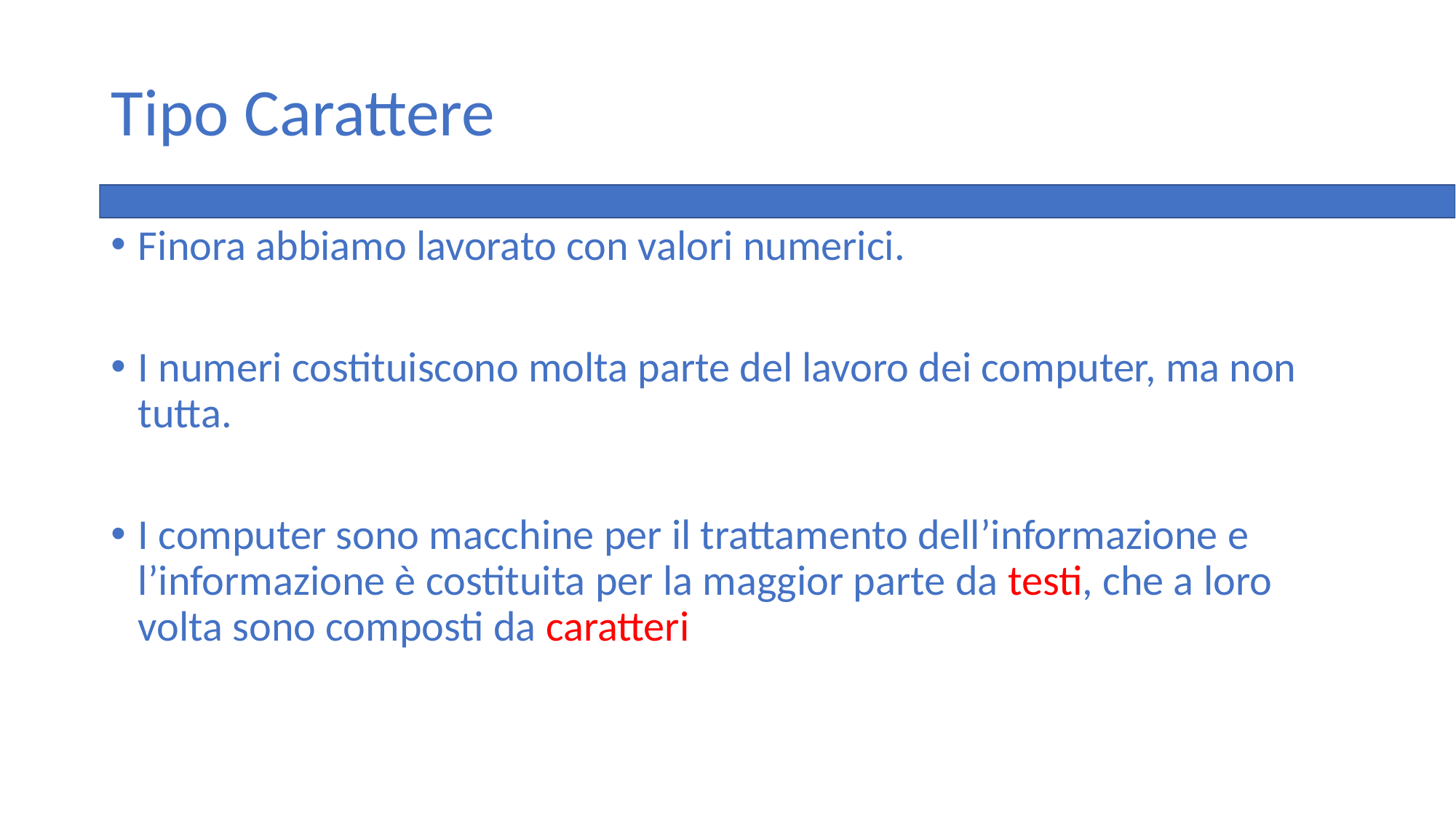

# Tipo Carattere
Finora abbiamo lavorato con valori numerici.

I numeri costituiscono molta parte del lavoro dei computer, ma non tutta.

I computer sono macchine per il trattamento dell’informazione e l’informazione è costituita per la maggior parte da testi, che a loro volta sono composti da caratteri